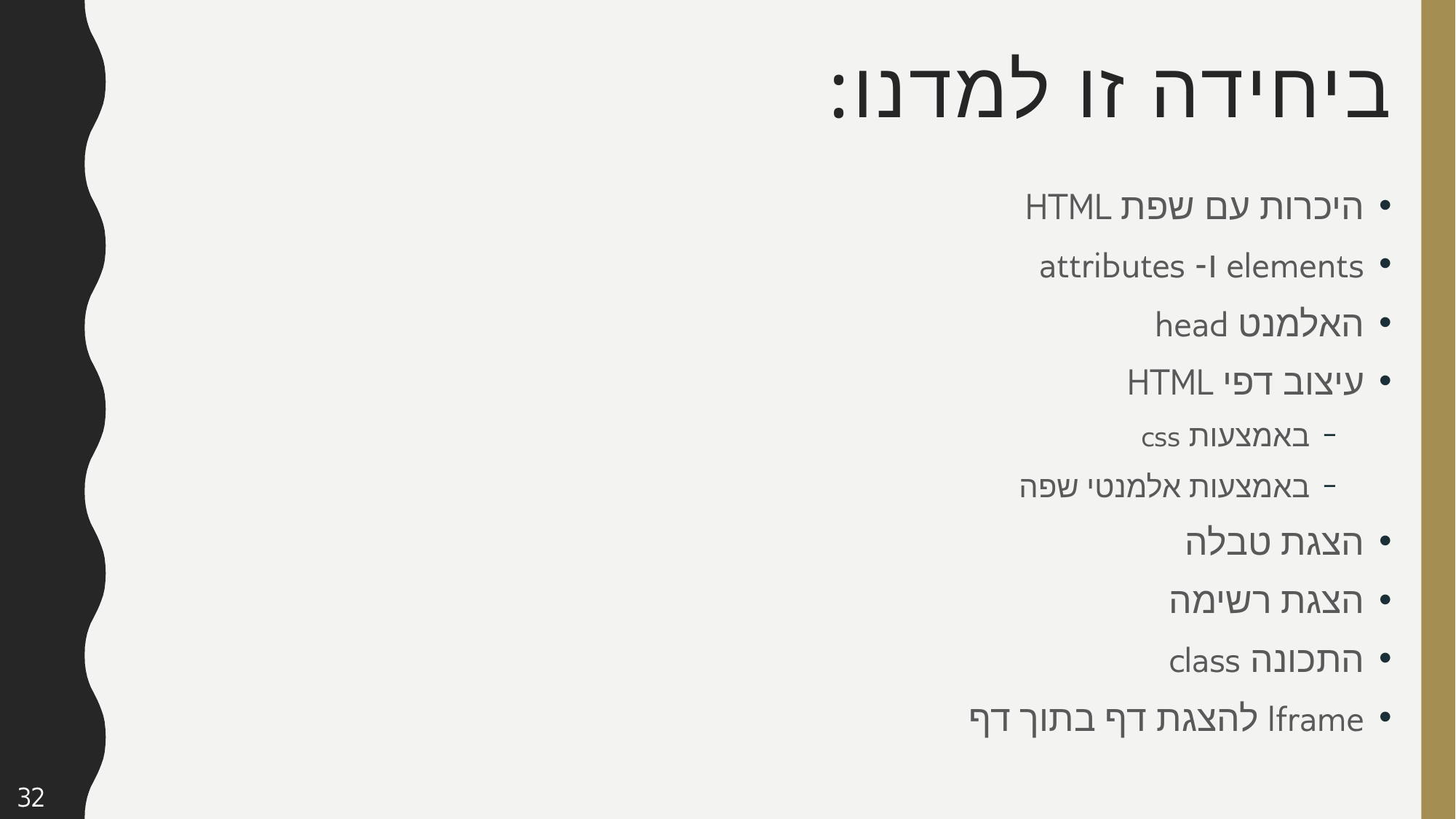

# ביחידה זו למדנו:
היכרות עם שפת HTML
elements ו- attributes
האלמנט head
עיצוב דפי HTML
באמצעות css
באמצעות אלמנטי שפה
הצגת טבלה
הצגת רשימה
התכונה class
Iframe להצגת דף בתוך דף
הצגת סימנים מיוחדים
טפסים
סוגי קלט בטופס
HTML5